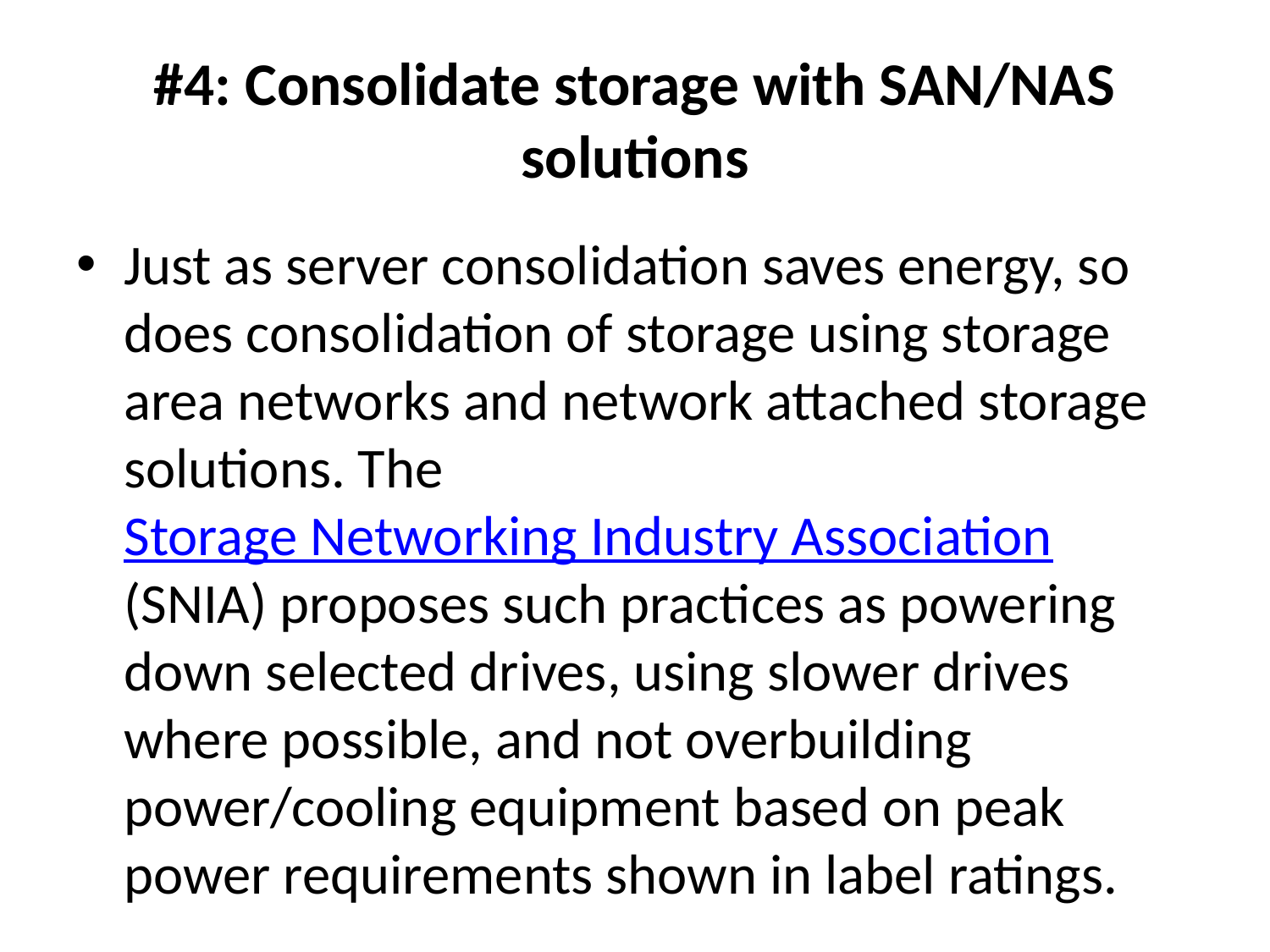

# #4: Consolidate storage with SAN/NAS solutions
Just as server consolidation saves energy, so does consolidation of storage using storage area networks and network attached storage solutions. The Storage Networking Industry Association(SNIA) proposes such practices as powering down selected drives, using slower drives where possible, and not overbuilding power/cooling equipment based on peak power requirements shown in label ratings.